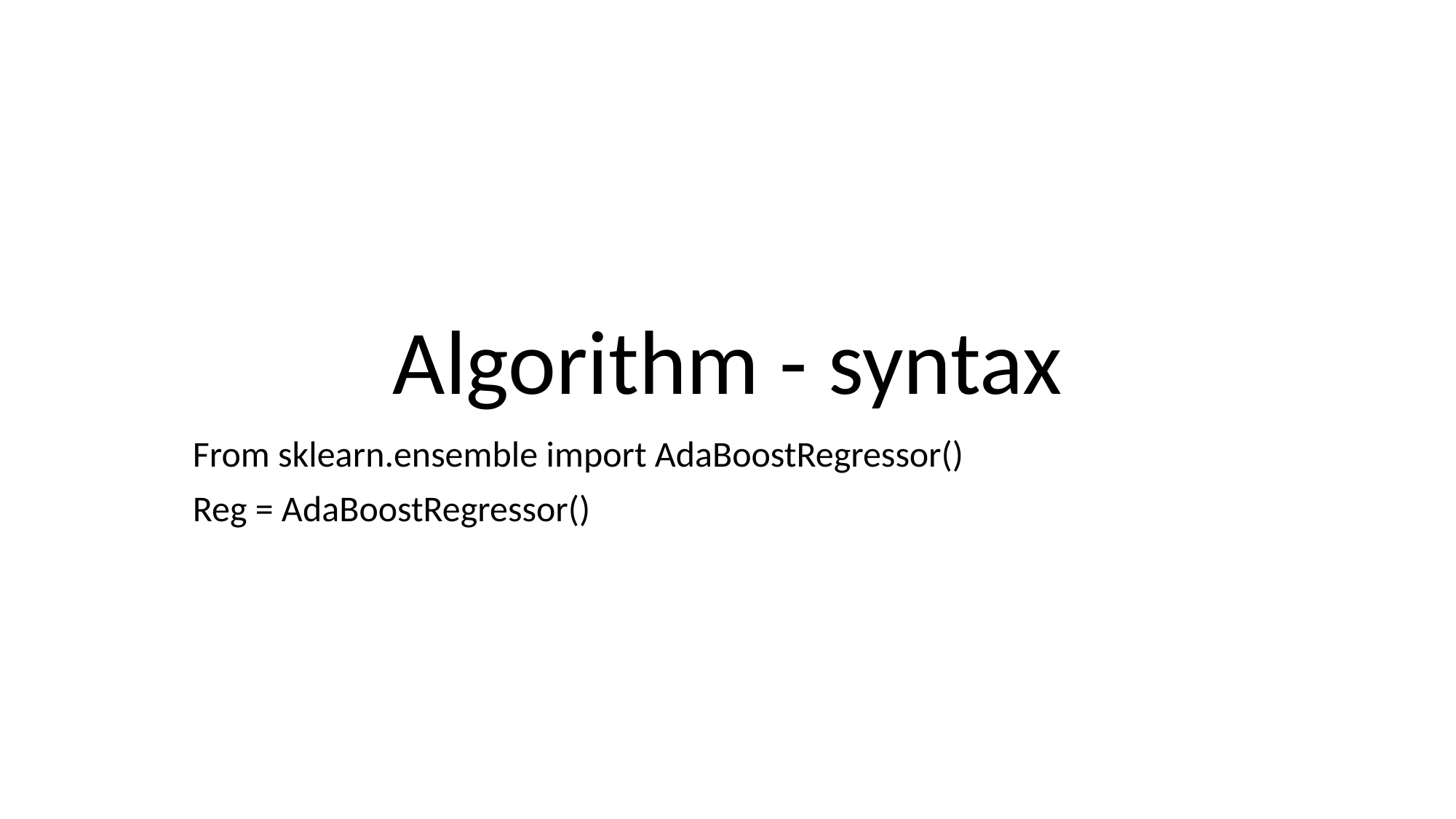

# Algorithm - syntax
From sklearn.ensemble import AdaBoostRegressor()
Reg = AdaBoostRegressor()